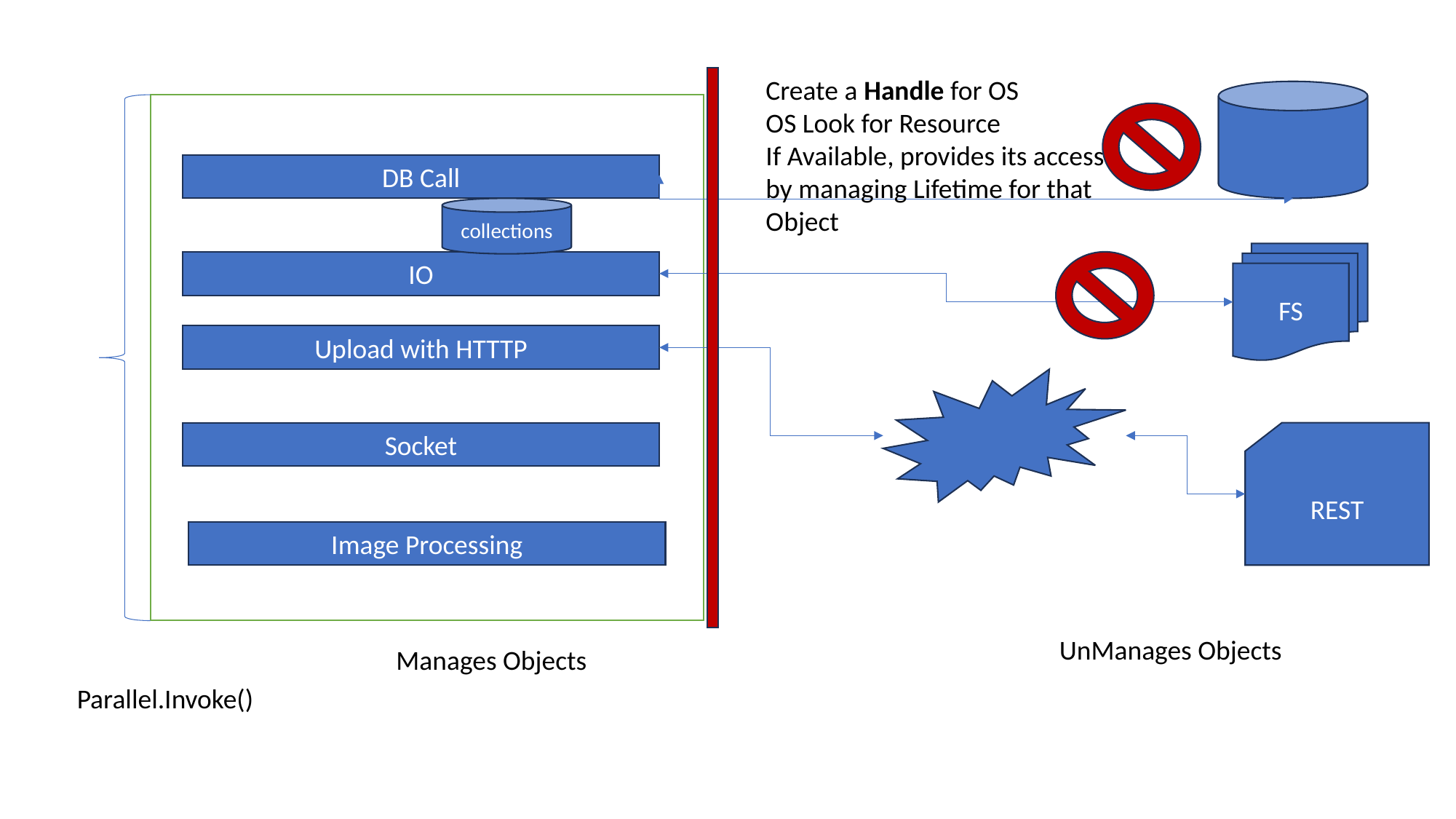

Create a Handle for OS
OS Look for Resource
If Available, provides its access by managing Lifetime for that Object

DB Call
collections
FS
IO

Upload with HTTTP

Socket
REST
Image Processing
UnManages Objects
Manages Objects
Parallel.Invoke()